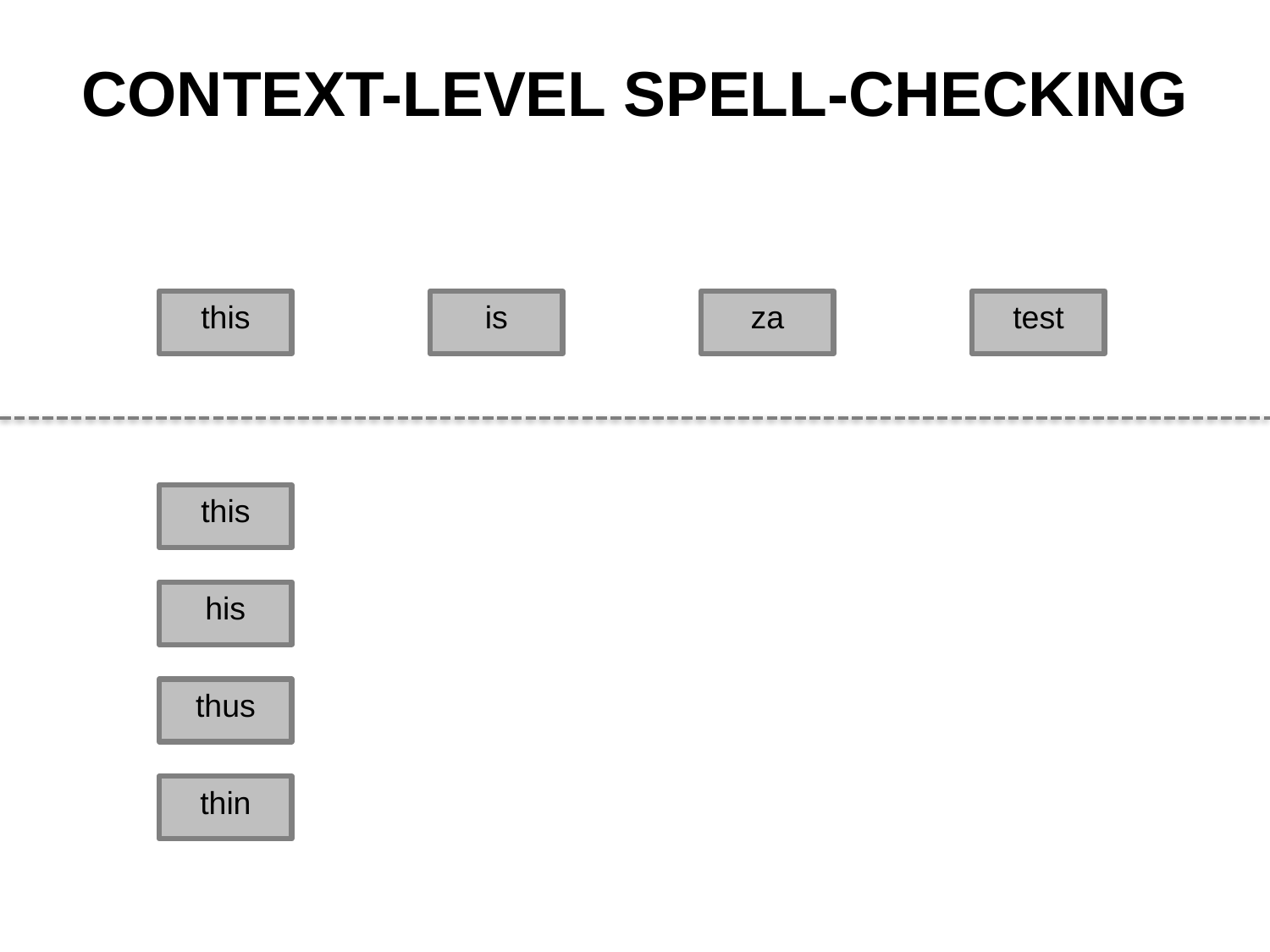

CONTEXT-LEVEL SPELL-CHECKING
this
is
za
test
this
his
thus
thin